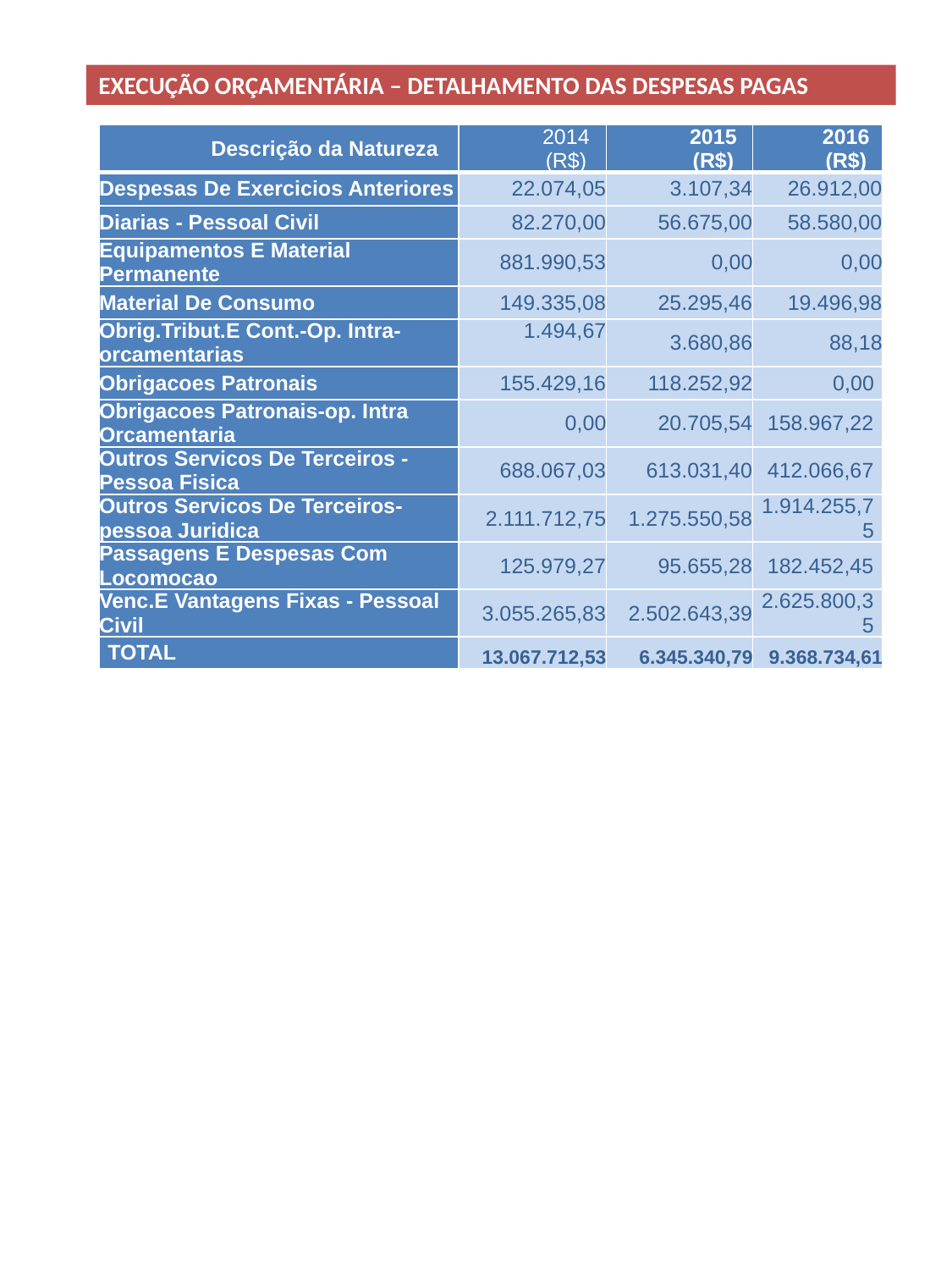

EXECUÇÃO ORÇAMENTÁRIA – DETALHAMENTO DAS DESPESAS PAGAS
| Descrição da Natureza | 2014 (R$) | 2015 (R$) | 2016 (R$) |
| --- | --- | --- | --- |
| Despesas De Exercicios Anteriores | 22.074,05 | 3.107,34 | 26.912,00 |
| Diarias - Pessoal Civil | 82.270,00 | 56.675,00 | 58.580,00 |
| Equipamentos E Material Permanente | 881.990,53 | 0,00 | 0,00 |
| Material De Consumo | 149.335,08 | 25.295,46 | 19.496,98 |
| Obrig.Tribut.E Cont.-Op. Intra-orcamentarias | 1.494,67 | 3.680,86 | 88,18 |
| Obrigacoes Patronais | 155.429,16 | 118.252,92 | 0,00 |
| Obrigacoes Patronais-op. Intra Orcamentaria | 0,00 | 20.705,54 | 158.967,22 |
| Outros Servicos De Terceiros - Pessoa Fisica | 688.067,03 | 613.031,40 | 412.066,67 |
| Outros Servicos De Terceiros-pessoa Juridica | 2.111.712,75 | 1.275.550,58 | 1.914.255,75 |
| Passagens E Despesas Com Locomocao | 125.979,27 | 95.655,28 | 182.452,45 |
| Venc.E Vantagens Fixas - Pessoal Civil | 3.055.265,83 | 2.502.643,39 | 2.625.800,35 |
| TOTAL | 13.067.712,53 | 6.345.340,79 | 9.368.734,61 |